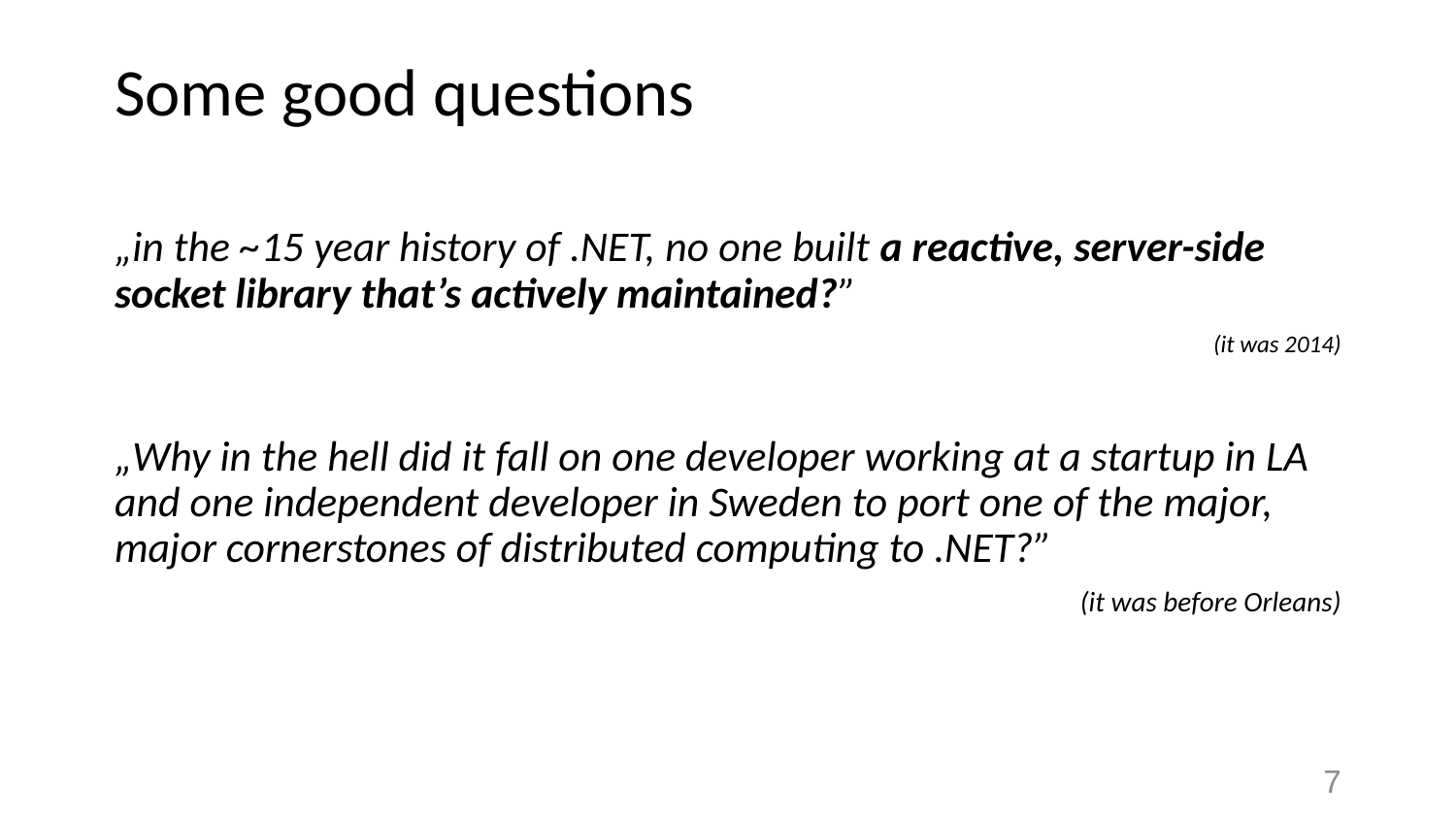

# Some good questions
„in the ~15 year history of .NET, no one built a reactive, server-side socket library that’s actively maintained?”
(it was 2014)

„Why in the hell did it fall on one developer working at a startup in LA and one independent developer in Sweden to port one of the major, major cornerstones of distributed computing to .NET?”
(it was before Orleans)
7